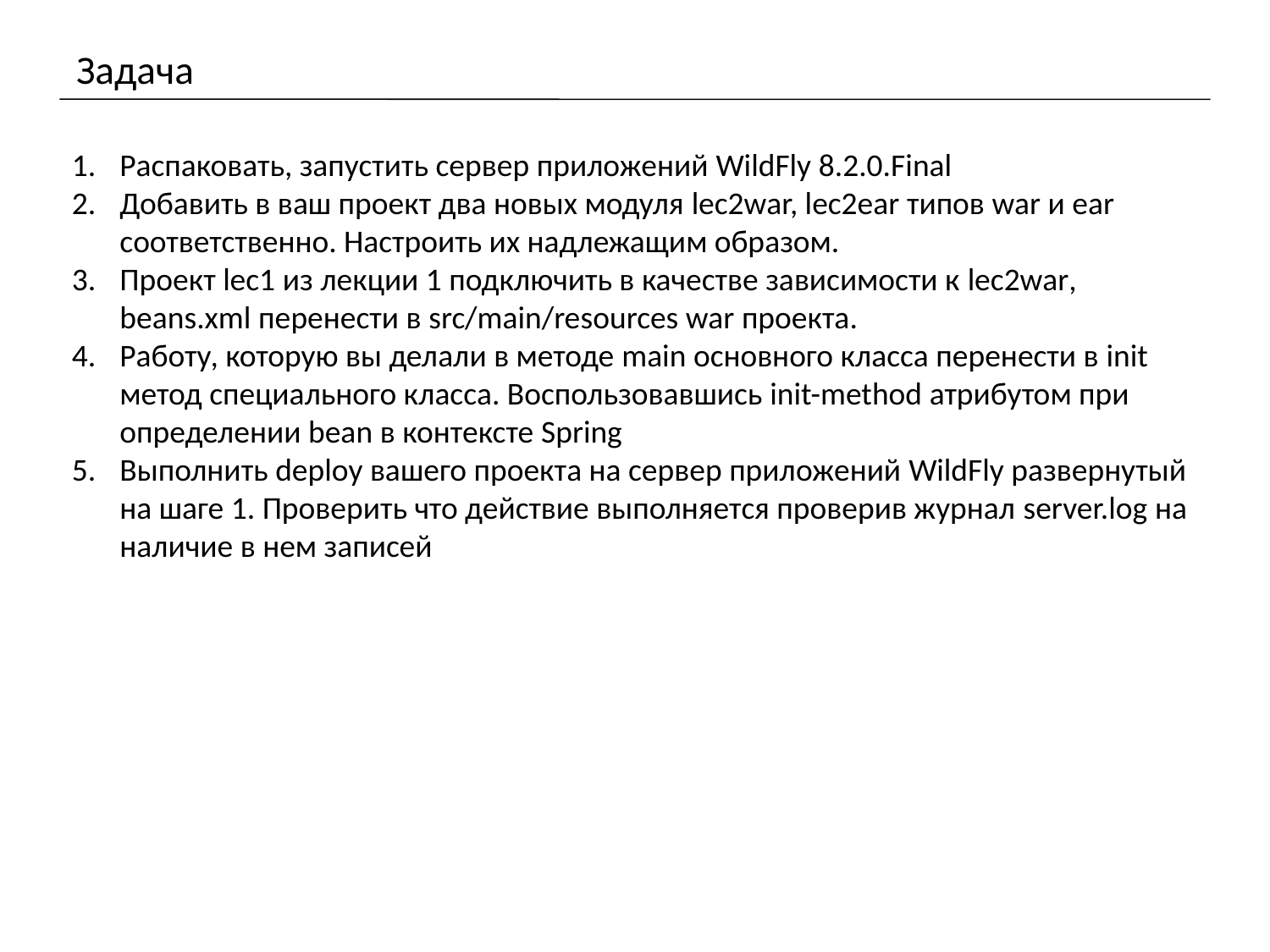

# Задача
Распаковать, запустить сервер приложений WildFly 8.2.0.Final
Добавить в ваш проект два новых модуля lec2war, lec2ear типов war и ear соответственно. Настроить их надлежащим образом.
Проект lec1 из лекции 1 подключить в качестве зависимости к lec2war, beans.xml перенести в src/main/resources war проекта.
Работу, которую вы делали в методе main основного класса перенести в init метод специального класса. Воспользовавшись init-method атрибутом при определении bean в контексте Spring
Выполнить deploy вашего проекта на сервер приложений WildFly развернутый на шаге 1. Проверить что действие выполняется проверив журнал server.log на наличие в нем записей